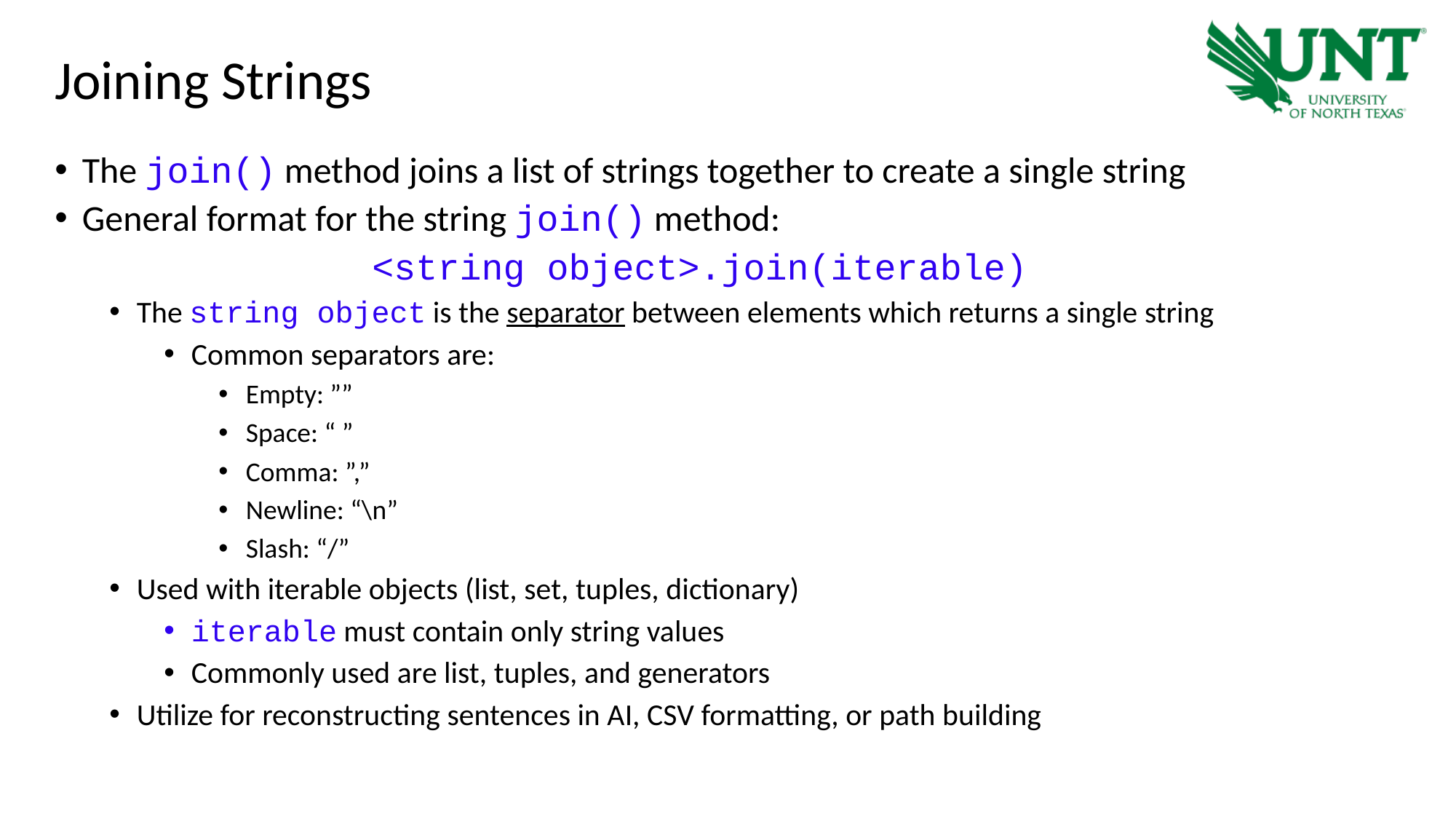

# Joining Strings
The join() method joins a list of strings together to create a single string
General format for the string join() method:
<string object>.join(iterable)
The string object is the separator between elements which returns a single string
Common separators are:
Empty: ””
Space: “ ”
Comma: ”,”
Newline: “\n”
Slash: “/”
Used with iterable objects (list, set, tuples, dictionary)
iterable must contain only string values
Commonly used are list, tuples, and generators
Utilize for reconstructing sentences in AI, CSV formatting, or path building